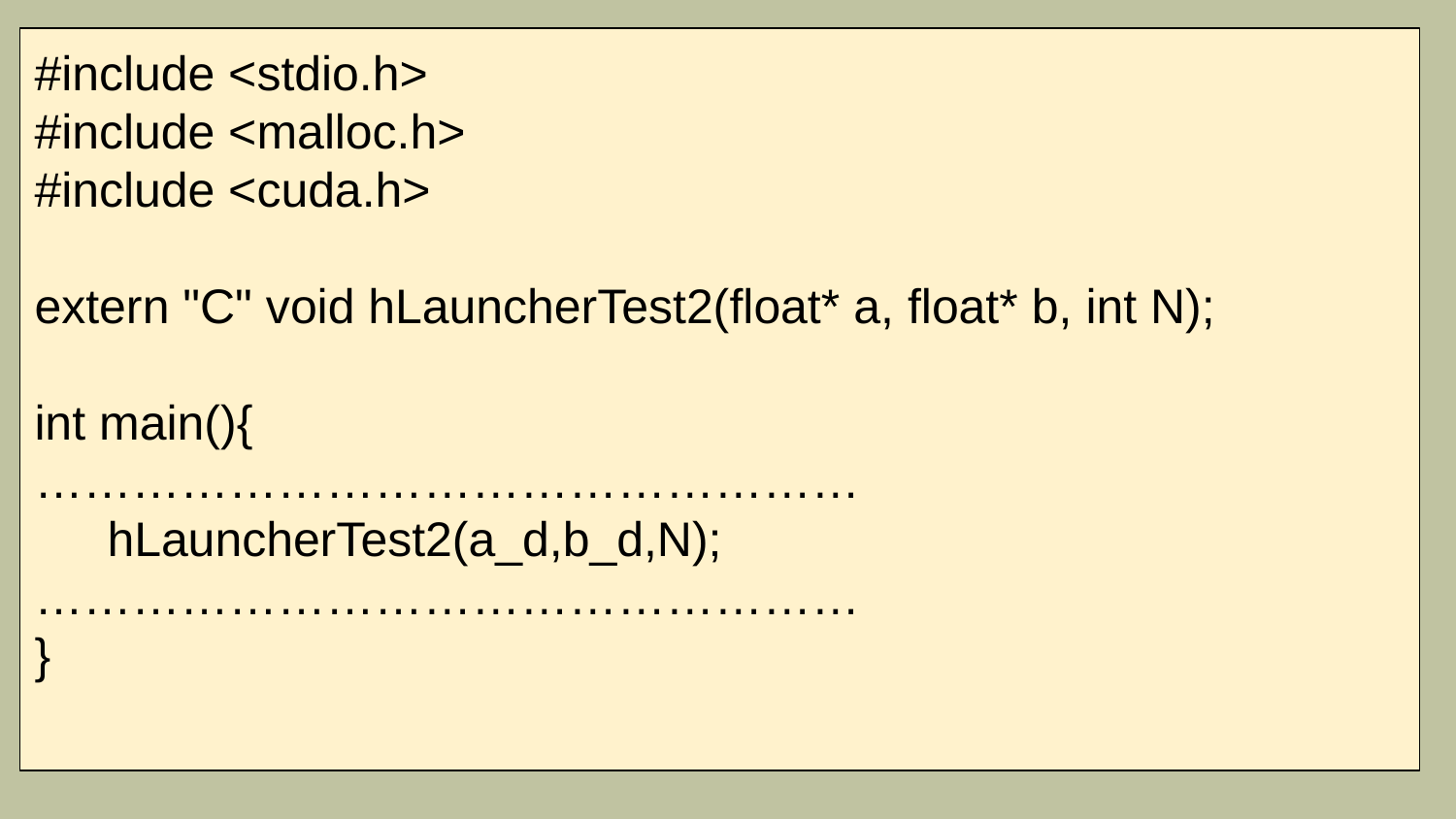

#include <stdio.h>
#include <malloc.h>
#include <cuda.h>

extern "C" void hLauncherTest2(float* a, float* b, int N);

int main(){
……………………………………………
hLauncherTest2(a_d,b_d,N);
……………………………………………
}